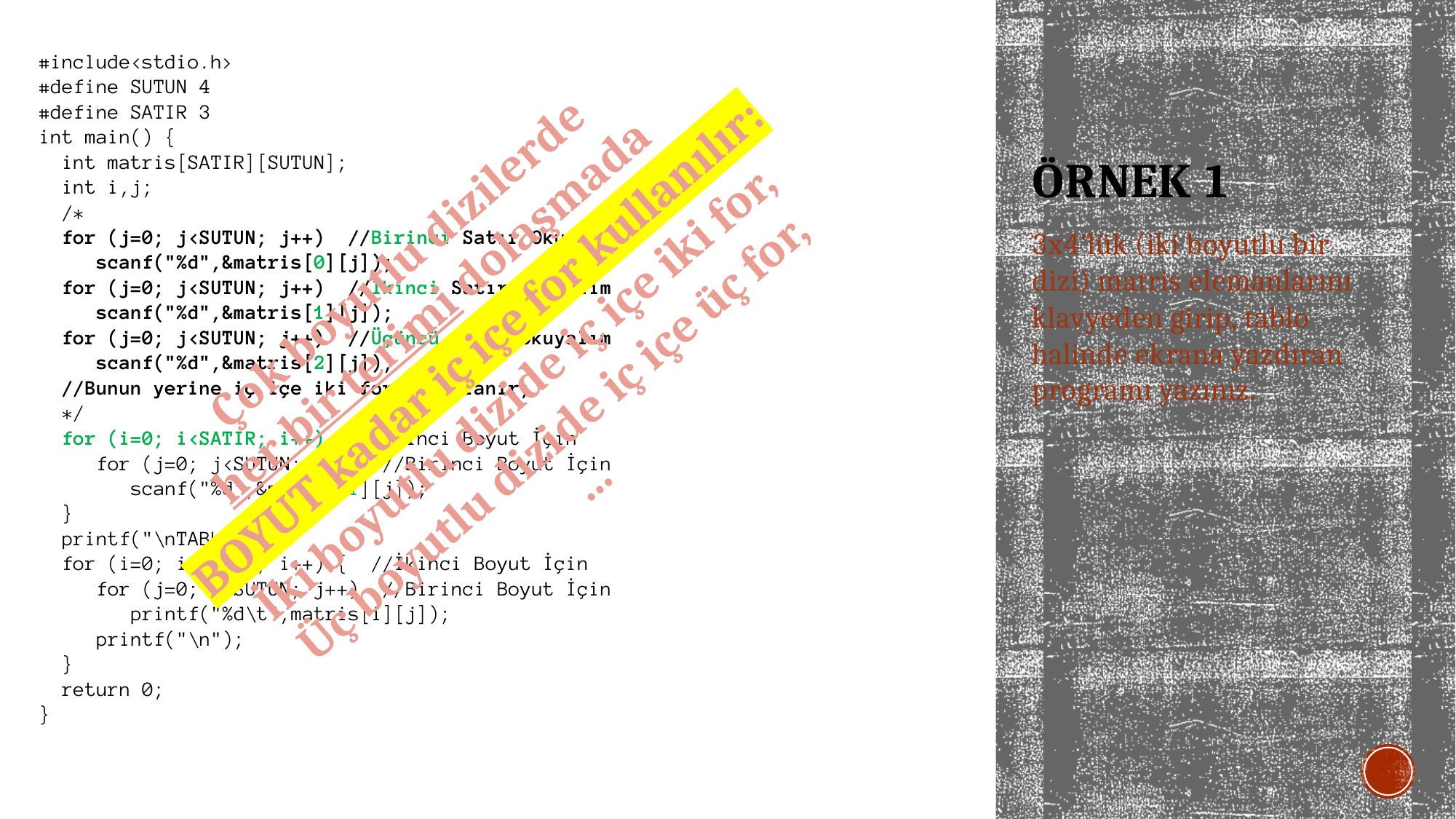

#include<stdio.h>
#define SUTUN 4
#define SATIR 3
int main() {
  int matris[SATIR][SUTUN];
  int i,j;
  /*
  for (j=0; j<SUTUN; j++)  //Birinci Satır Okuyalım
     scanf("%d",&matris[0][j]);
  for (j=0; j<SUTUN; j++)  //İkinci Satır Okuyalım
     scanf("%d",&matris[1][j]);
  for (j=0; j<SUTUN; j++)  //Üçüncü Satır Okuyalım
     scanf("%d",&matris[2][j]);
  //Bunun yerine iç içe iki for tanımlanır;
  */
  for (i=0; i<SATIR; i++) { //İkinci Boyut İçin
     for (j=0; j<SUTUN; j++)  //Birinci Boyut İçin
        scanf("%d",&matris[i][j]);
  }
  printf("\nTABLO\n");
  for (i=0; i<SATIR; i++) {  //İkinci Boyut İçin
     for (j=0; j<SUTUN; j++)  //Birinci Boyut İçin
        printf("%d\t",matris[i][j]);
     printf("\n");
  }
  return 0;
}
# ÖRNEK 1
Çok boyutlu dizilerde
her bir terimi dolaşmada
BOYUT kadar iç içe for kullanılır:
İki boyutlu dizide iç içe iki for,
Üç boyutlu dizide iç içe üç for,
…
3x4'lük (iki boyutlu bir dizi) matris elemanlarını klavyeden girip, tablo halinde ekrana yazdıran programı yazınız.